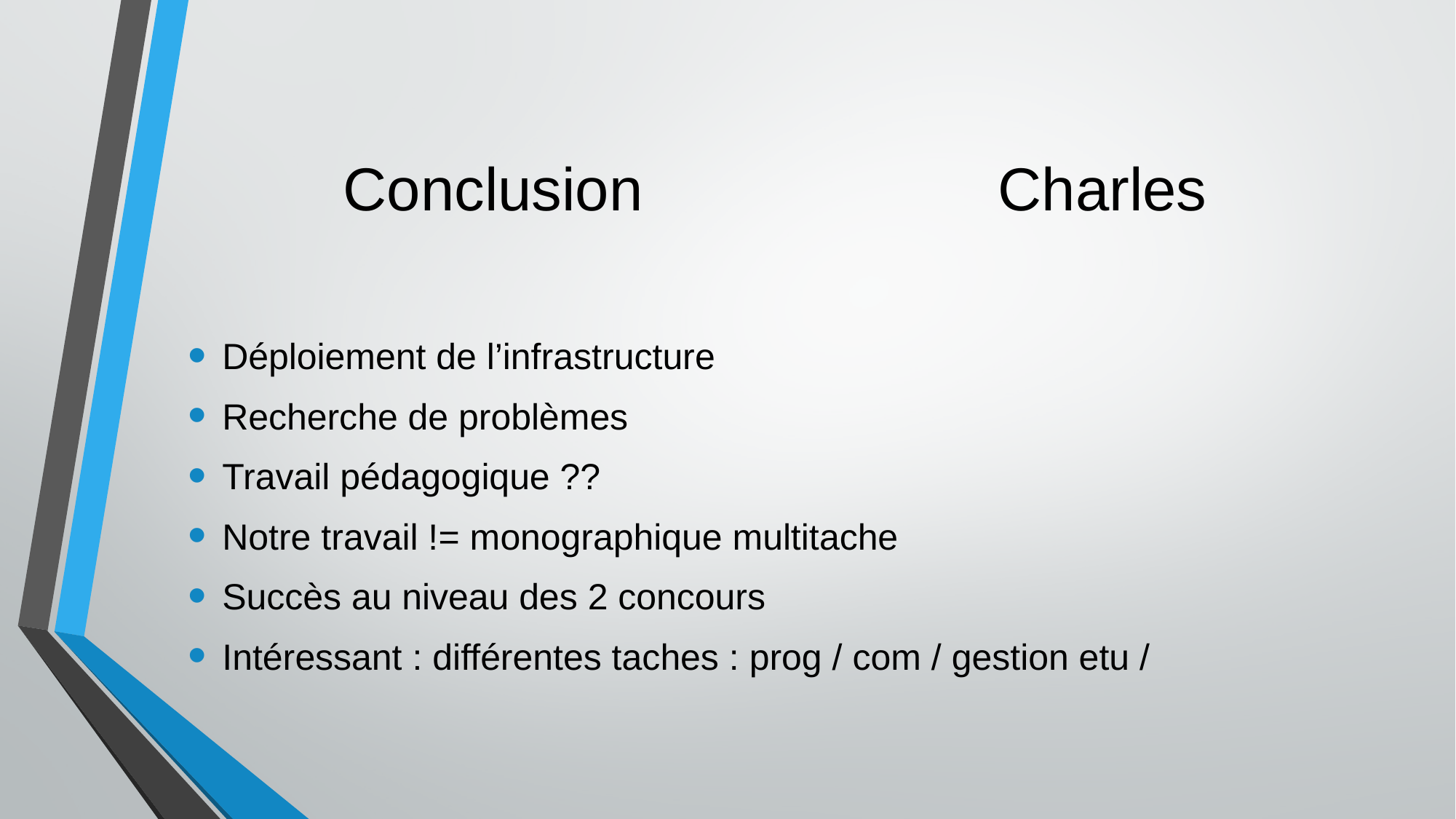

# Conclusion				Charles
Déploiement de l’infrastructure
Recherche de problèmes
Travail pédagogique ??
Notre travail != monographique multitache
Succès au niveau des 2 concours
Intéressant : différentes taches : prog / com / gestion etu /